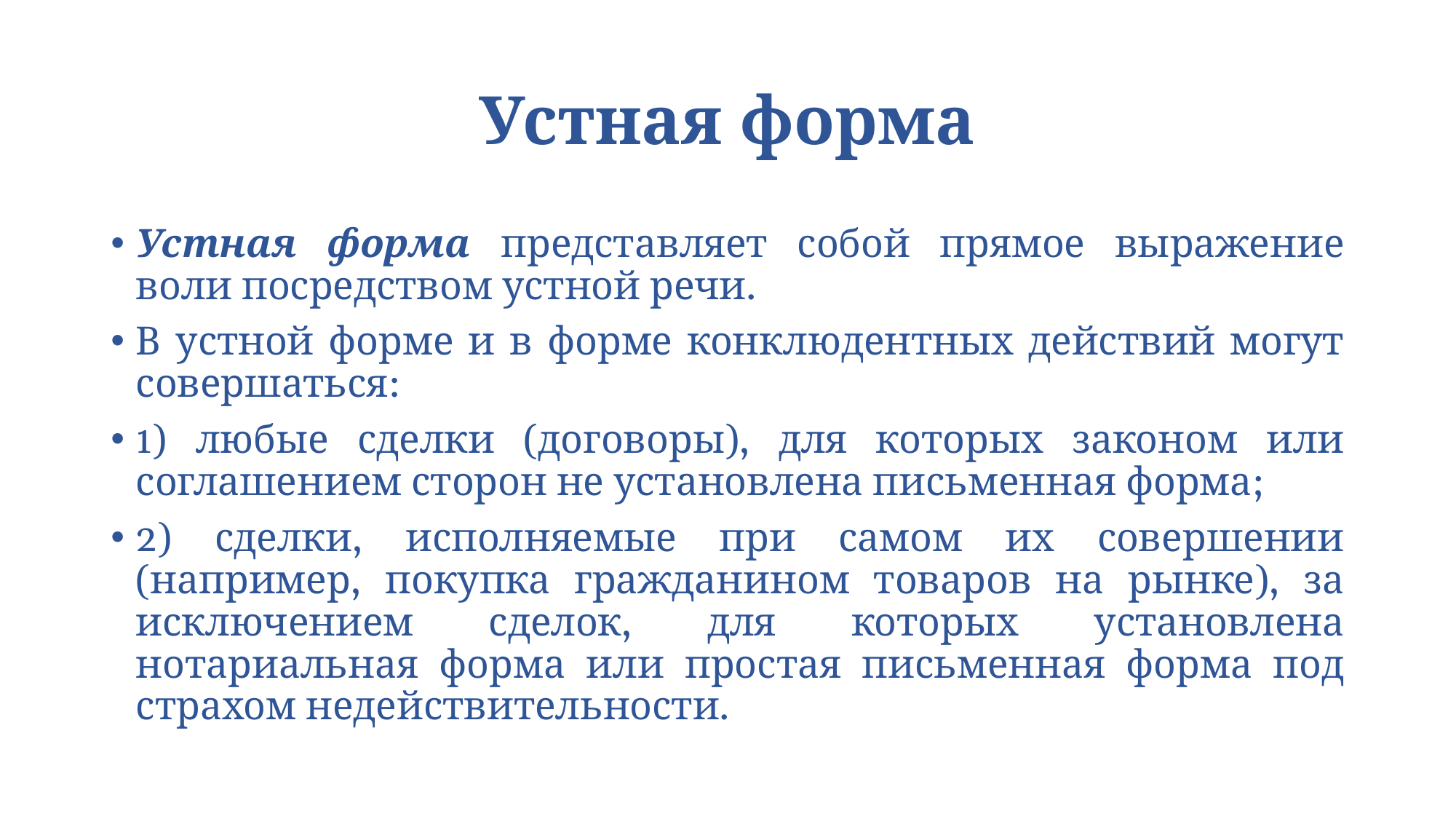

# Устная форма
Устная форма представляет собой прямое выражение воли посредством устной речи.
В устной форме и в форме конклюдентных действий могут совершаться:
1) любые сделки (договоры), для которых законом или соглашением сторон не установлена письменная форма;
2) сделки, исполняемые при самом их совершении (например, покупка гражданином товаров на рынке), за исключением сделок, для которых установлена нотариальная форма или простая письменная форма под страхом недействительности.